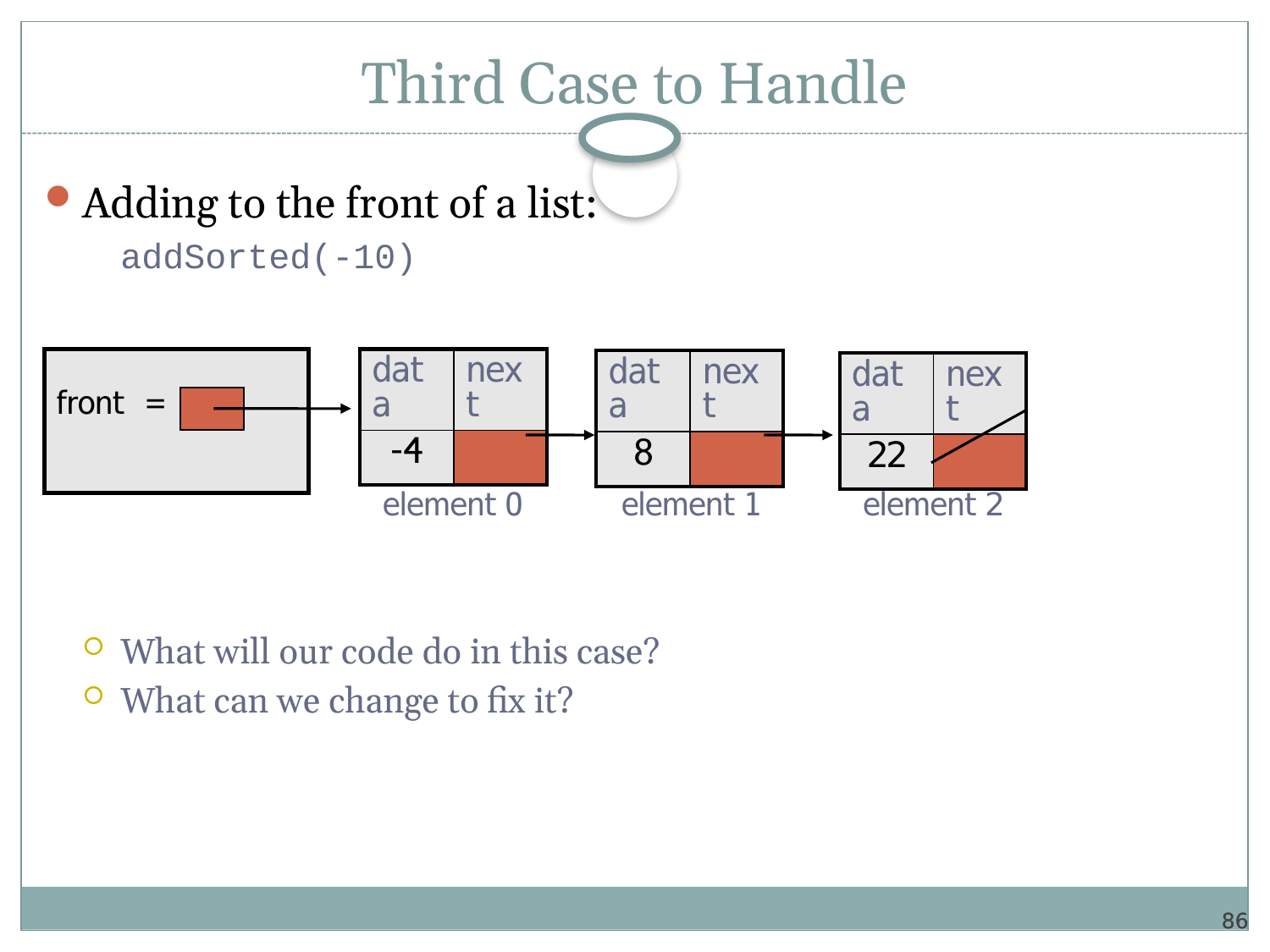

# Third Case to Handle
Adding to the front of a list:
	addSorted(-10)

What will our code do in this case?
What can we change to fix it?
front	=

| data | next |
| --- | --- |
| -4 |  |
| data | next |
| --- | --- |
| 8 |  |
| data | next |
| --- | --- |
| 22 |  |

element 0
element 1
element 2